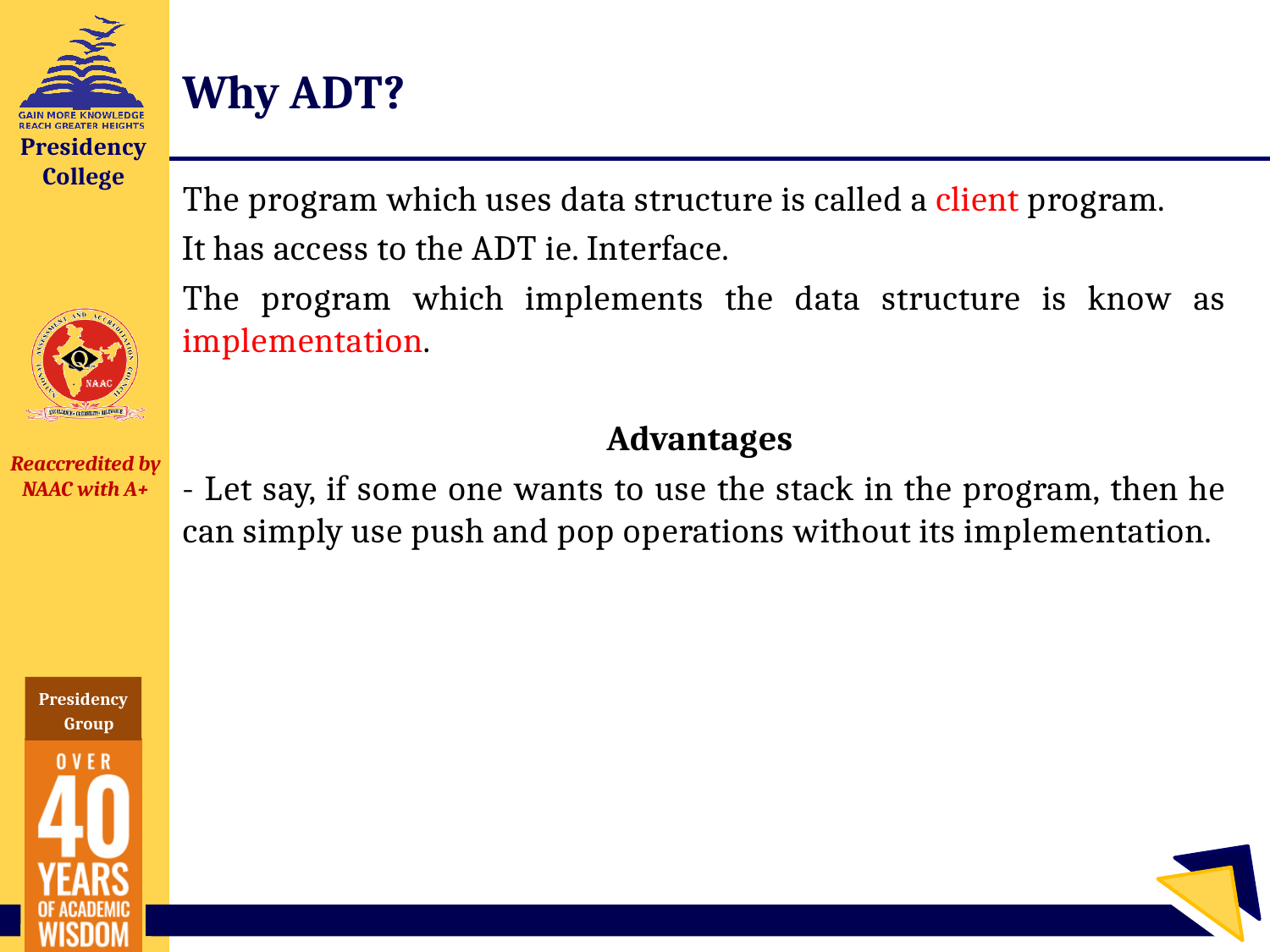

# Why ADT?
The program which uses data structure is called a client program.
It has access to the ADT ie. Interface.
The program which implements the data structure is know as implementation.

Advantages
- Let say, if some one wants to use the stack in the program, then he can simply use push and pop operations without its implementation.